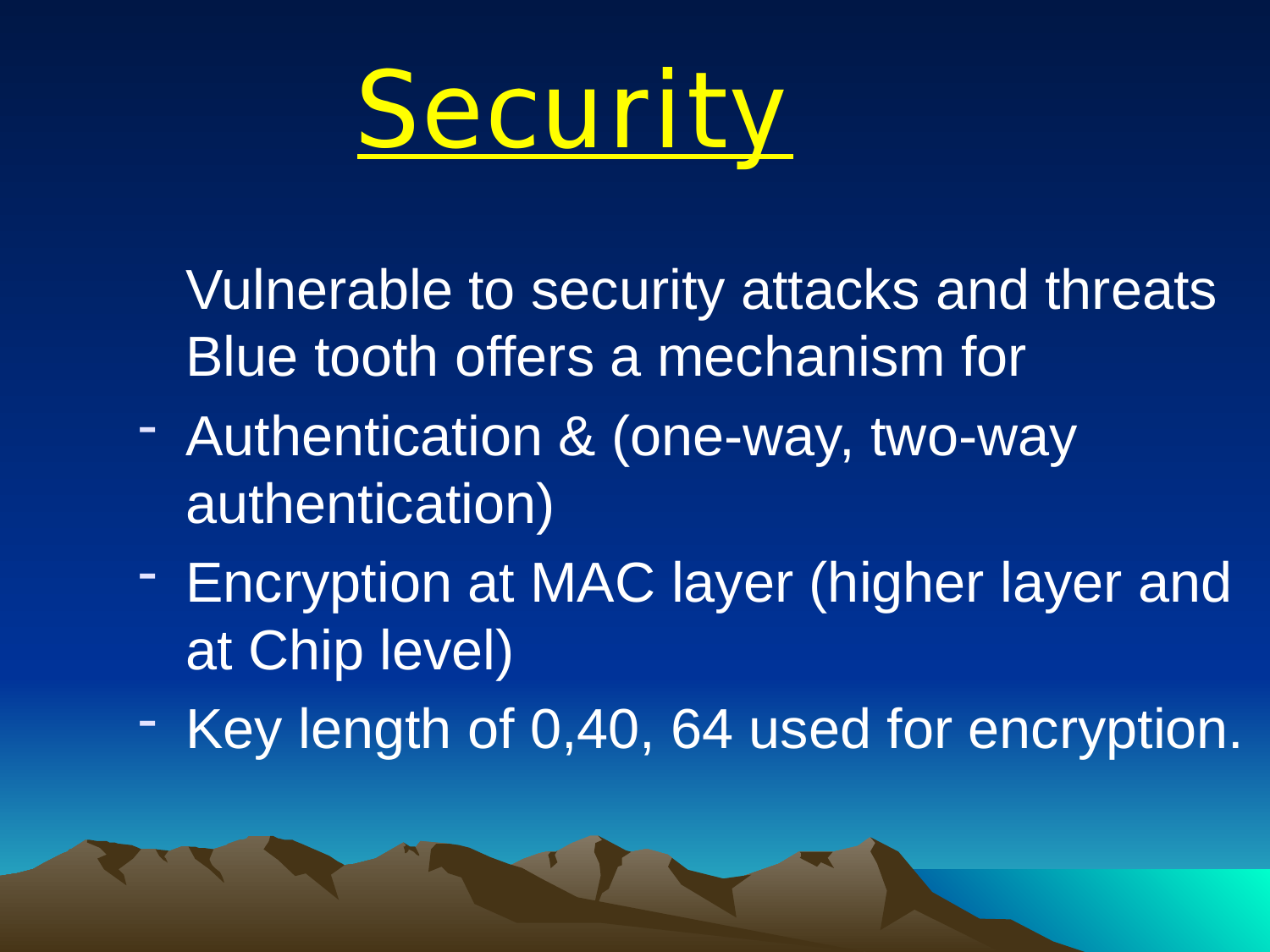

Security
	Vulnerable to security attacks and threats Blue tooth offers a mechanism for
Authentication & (one-way, two-way authentication)
Encryption at MAC layer (higher layer and at Chip level)
Key length of 0,40, 64 used for encryption.